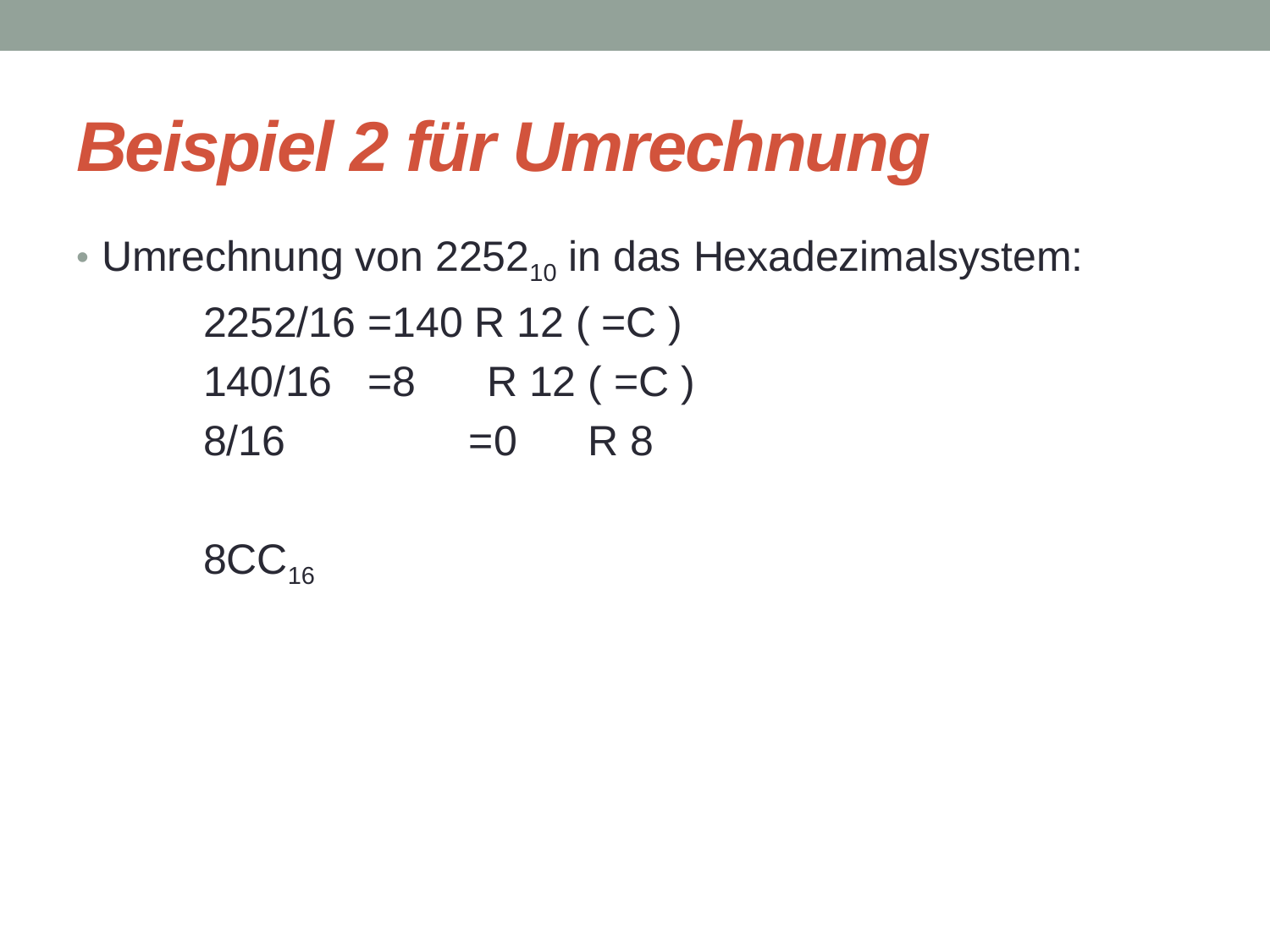

# Beispiel 2 für Umrechnung
Umrechnung von 225210 in das Hexadezimalsystem:
	2252/16 =140 R 12 ( =C )
	140/16   =8      R 12 ( =C )
	8/16		 =0      R 8

	8CC16